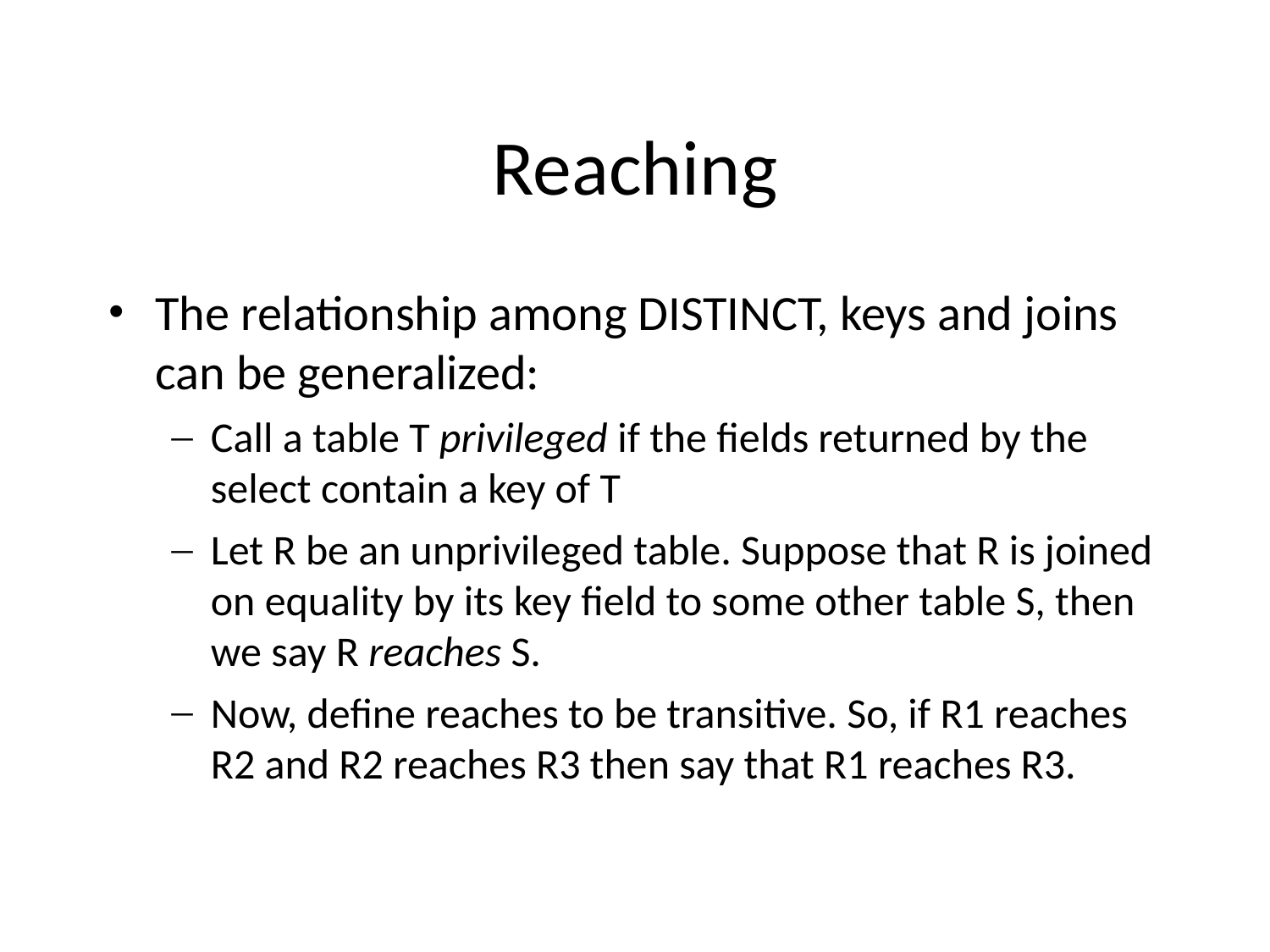

# Reaching
The relationship among DISTINCT, keys and joins can be generalized:
Call a table T privileged if the fields returned by the select contain a key of T
Let R be an unprivileged table. Suppose that R is joined on equality by its key field to some other table S, then we say R reaches S.
Now, define reaches to be transitive. So, if R1 reaches R2 and R2 reaches R3 then say that R1 reaches R3.